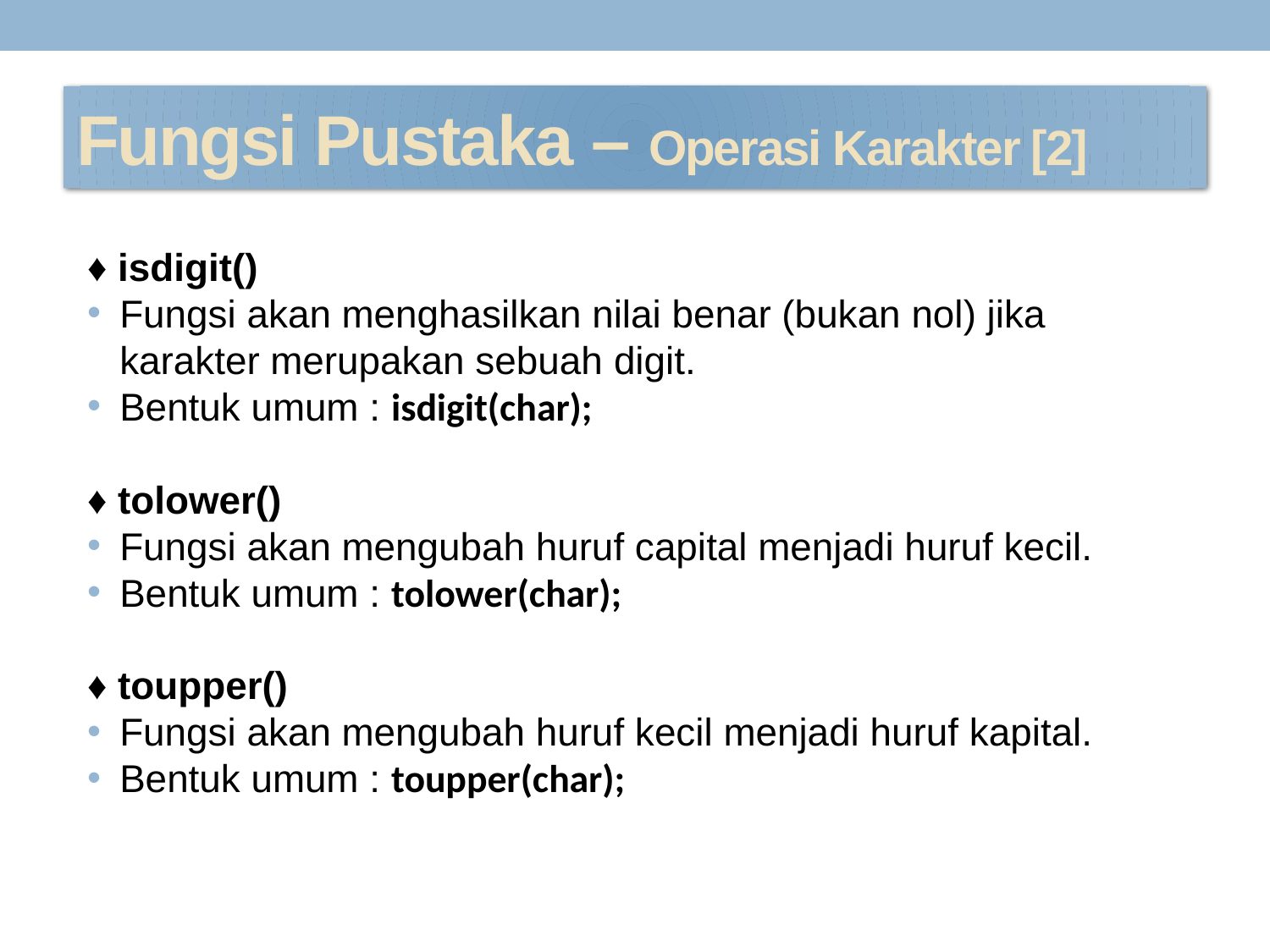

# Fungsi Pustaka – Operasi Karakter [2]
♦ isdigit()
Fungsi akan menghasilkan nilai benar (bukan nol) jika karakter merupakan sebuah digit.
Bentuk umum : isdigit(char);

♦ tolower()
Fungsi akan mengubah huruf capital menjadi huruf kecil.
Bentuk umum : tolower(char);

♦ toupper()
Fungsi akan mengubah huruf kecil menjadi huruf kapital.
Bentuk umum : toupper(char);